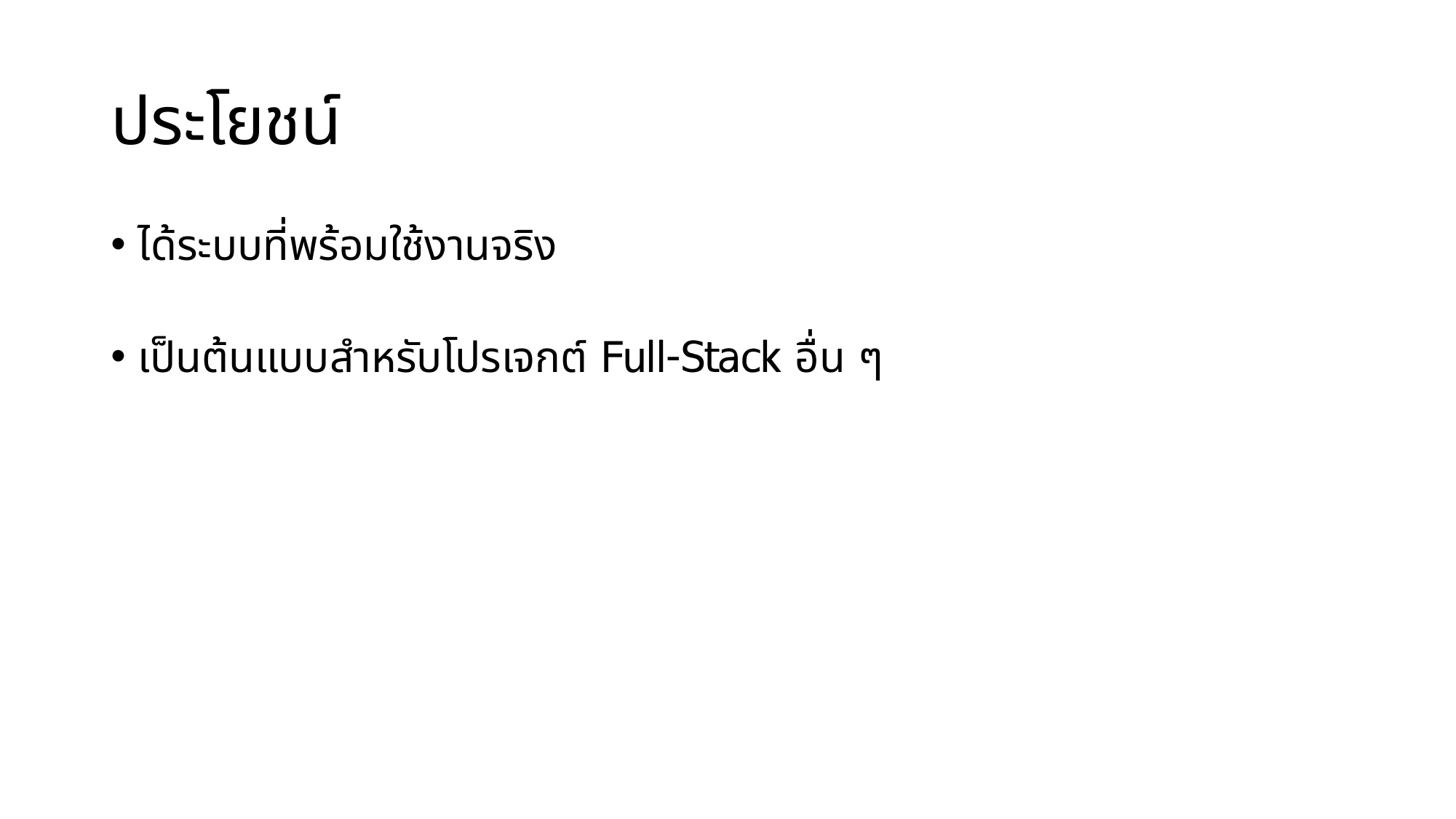

# ประโยชน์
ได้ระบบที่พร้อมใช้งานจริง
เป็นต้นแบบสำหรับโปรเจกต์ Full-Stack อื่น ๆ